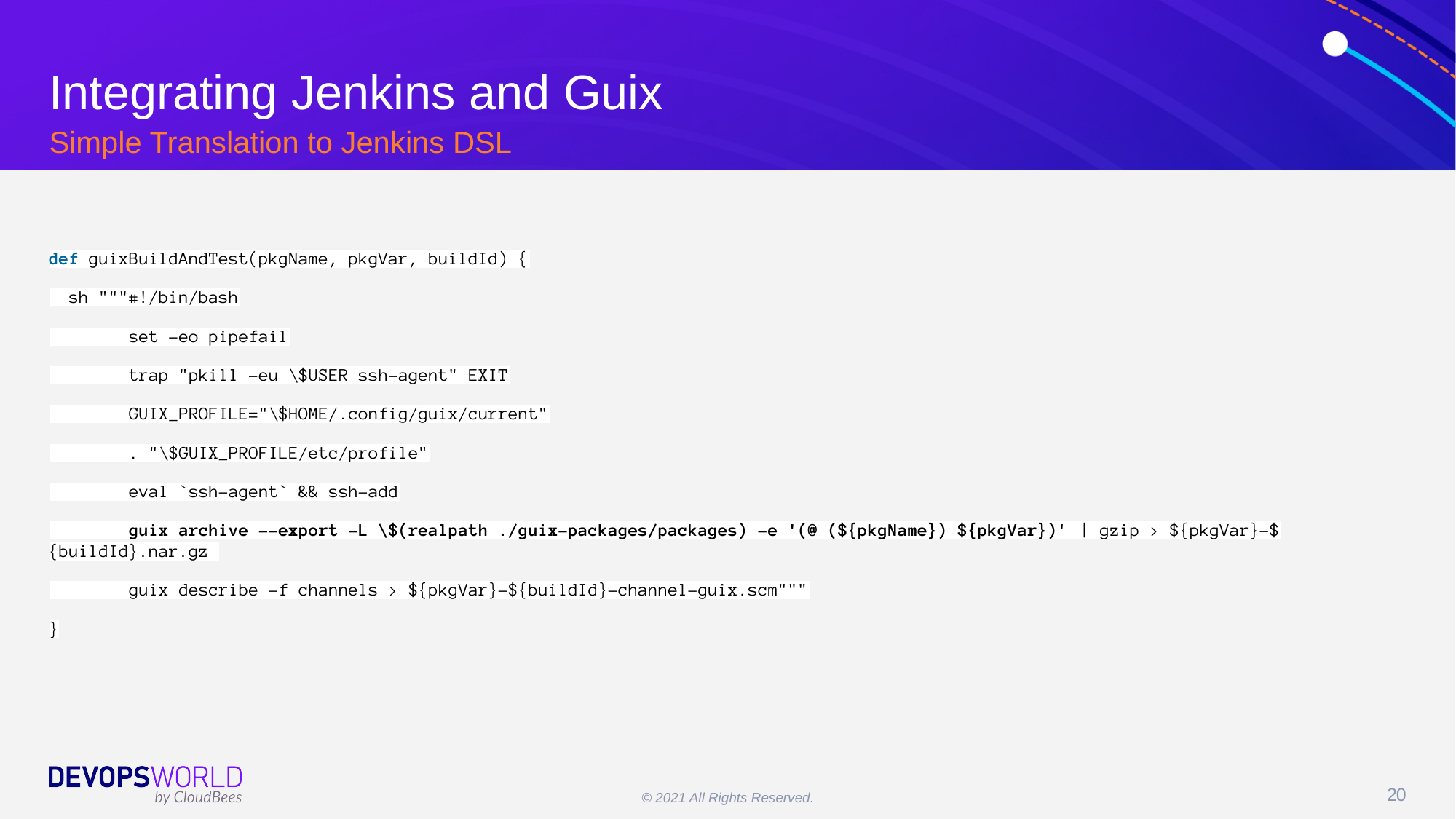

# Integrating Jenkins and Guix
Simple Translation to Jenkins DSL

def guixBuildAndTest(pkgName, pkgVar, buildId) {
  sh """#!/bin/bash
        set -eo pipefail
        trap "pkill -eu \$USER ssh-agent" EXIT
        GUIX_PROFILE="\$HOME/.config/guix/current"
        . "\$GUIX_PROFILE/etc/profile"
        eval `ssh-agent` && ssh-add
        guix archive --export -L \$(realpath ./guix-packages/packages) -e '(@ (${pkgName}) ${pkgVar})' | gzip > ${pkgVar}-${buildId}.nar.gz
        guix describe -f channels > ${pkgVar}-${buildId}-channel-guix.scm"""
}